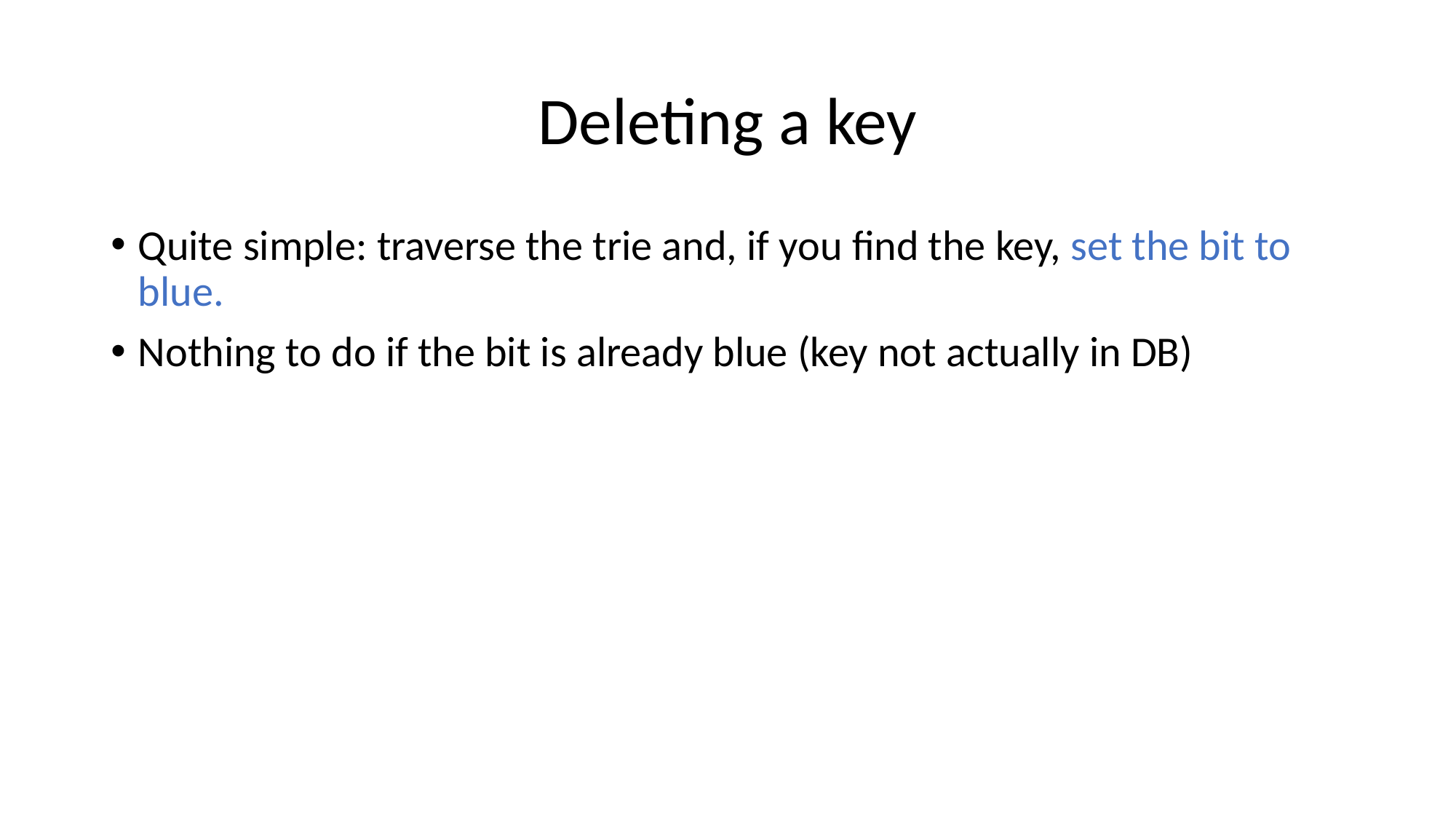

# Deleting a key
Quite simple: traverse the trie and, if you find the key, set the bit to blue.
Nothing to do if the bit is already blue (key not actually in DB)